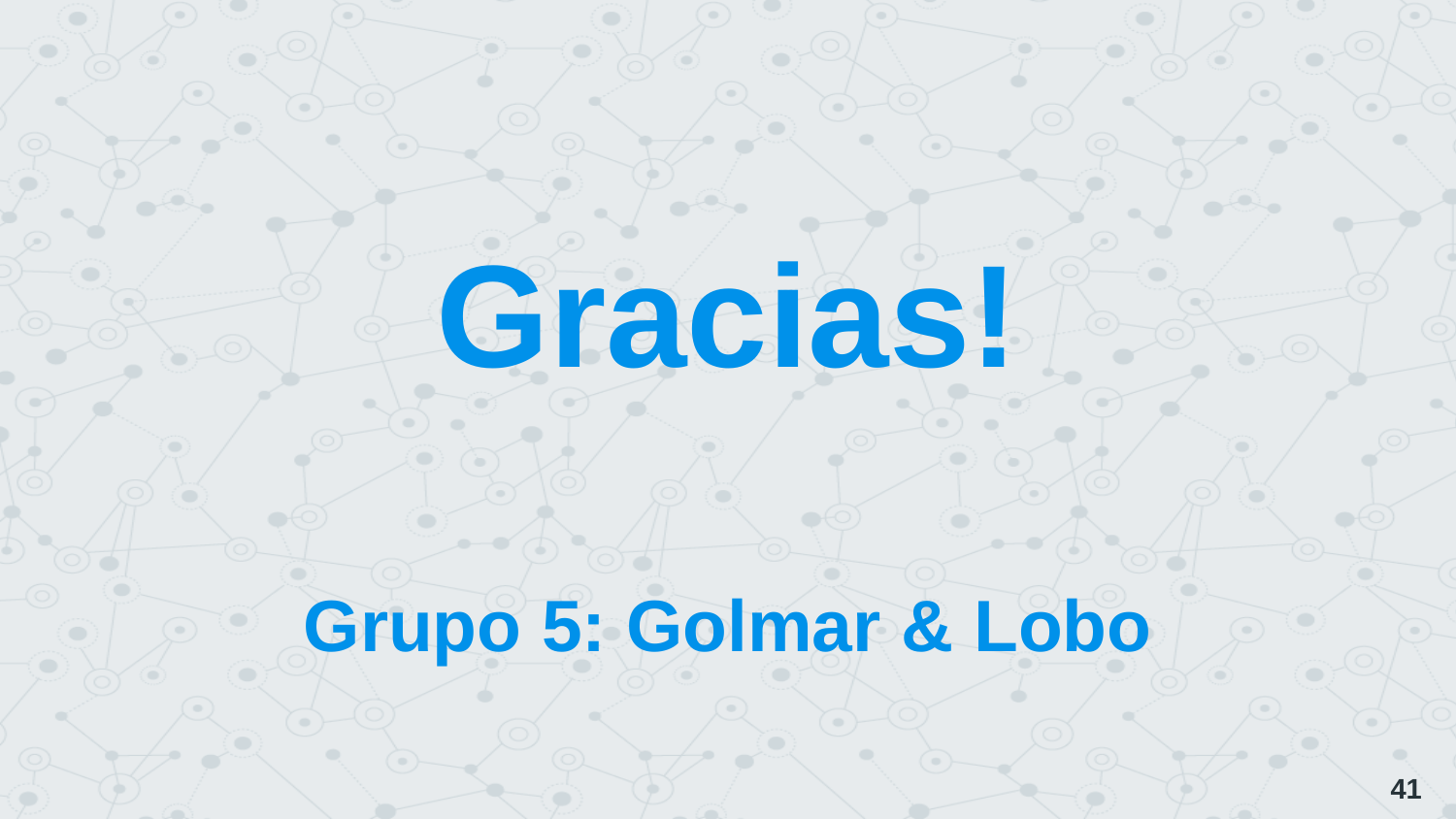

Gracias!
Grupo 5: Golmar & Lobo
41